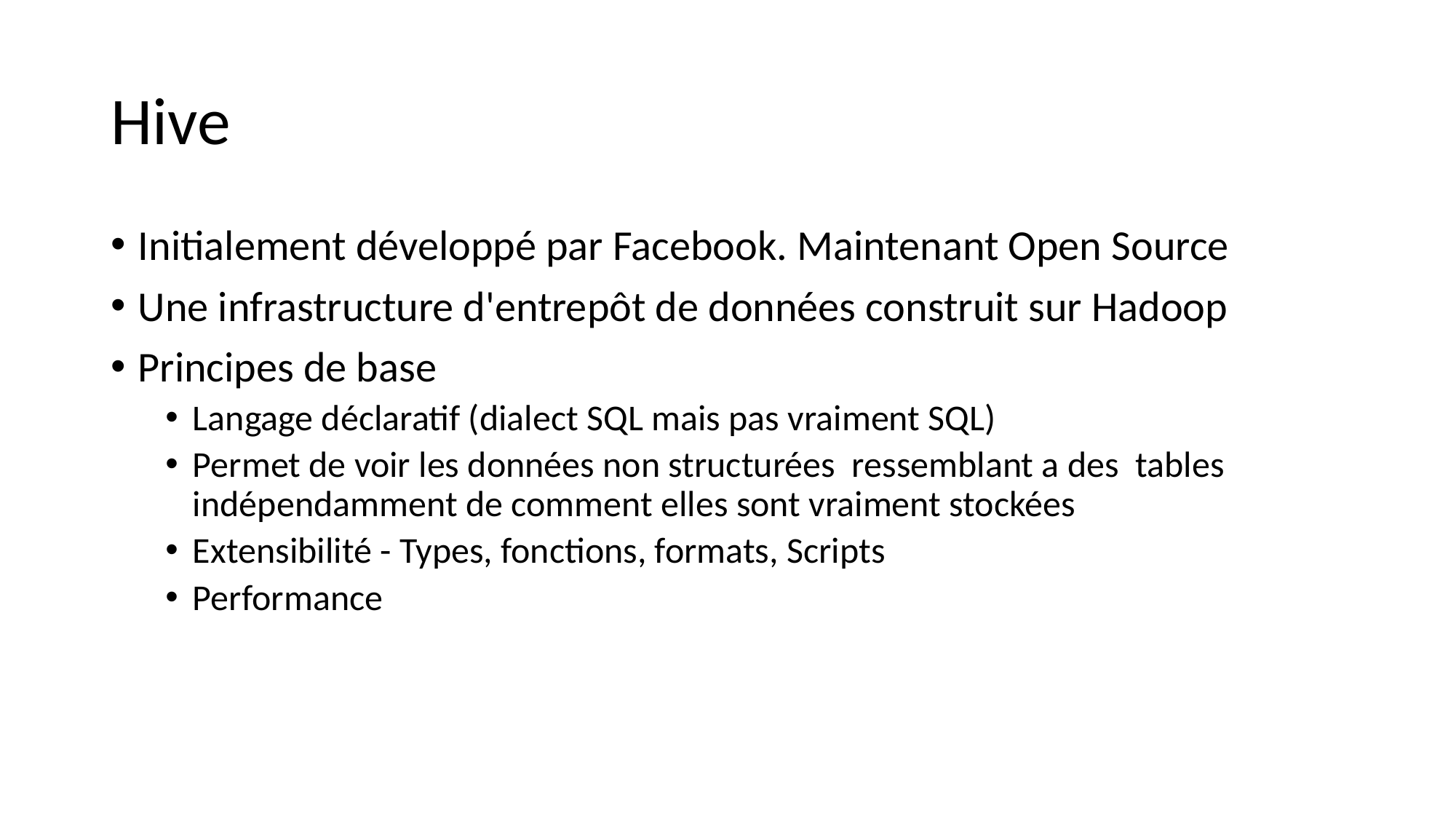

# Hive
Initialement développé par Facebook. Maintenant Open Source
Une infrastructure d'entrepôt de données construit sur Hadoop
Principes de base
Langage déclaratif (dialect SQL mais pas vraiment SQL)
Permet de voir les données non structurées  ressemblant a des  tables indépendamment de comment elles sont vraiment stockées
Extensibilité - Types, fonctions, formats, Scripts
Performance